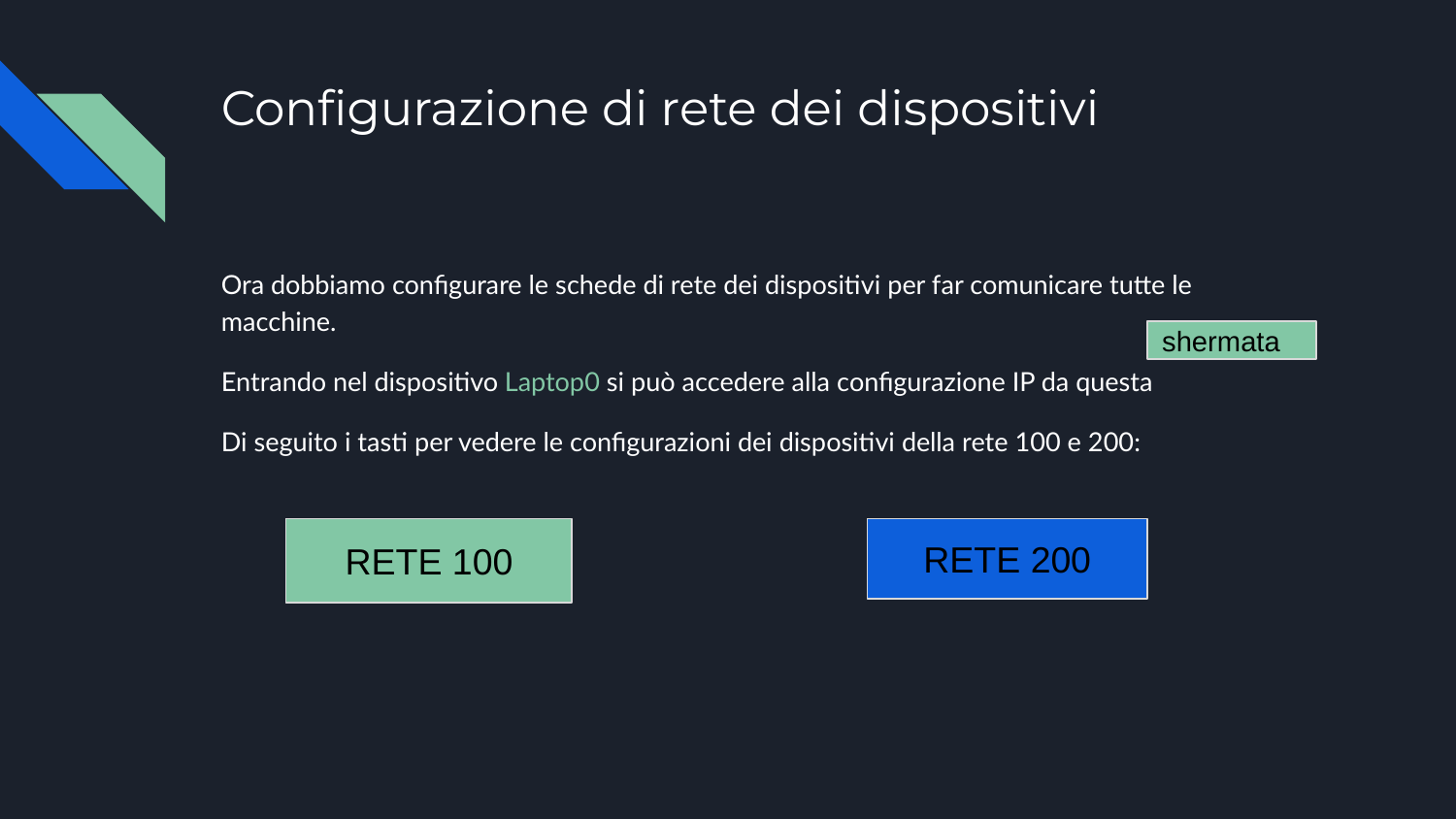

# Configurazione di rete dei dispositivi
Ora dobbiamo configurare le schede di rete dei dispositivi per far comunicare tutte le macchine.
Entrando nel dispositivo Laptop0 si può accedere alla configurazione IP da questa
Di seguito i tasti per vedere le configurazioni dei dispositivi della rete 100 e 200:

shermata
RETE 100
RETE 200